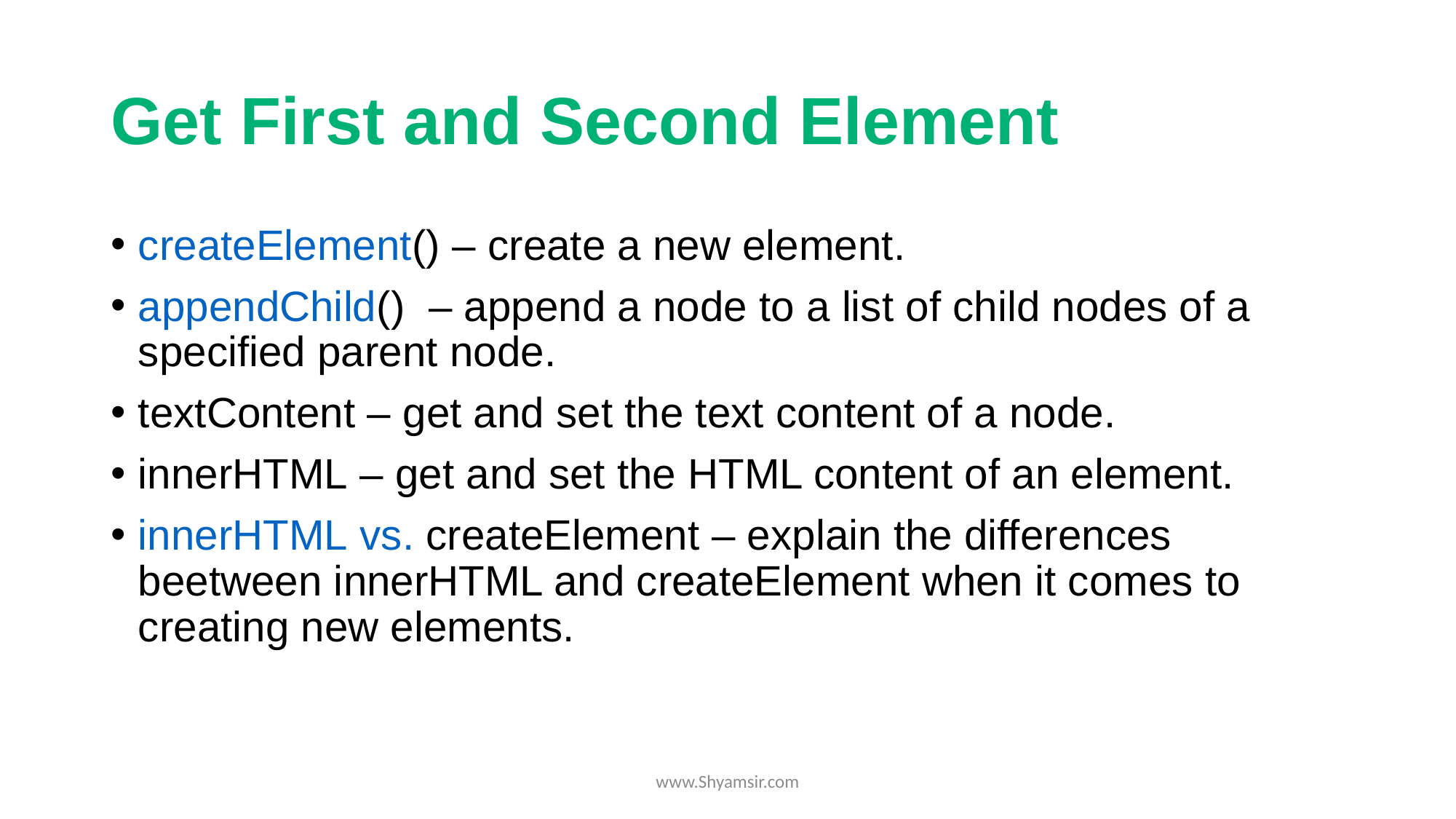

# Get First and Second Element
createElement() – create a new element.
appendChild()  – append a node to a list of child nodes of a specified parent node.
textContent – get and set the text content of a node.
innerHTML – get and set the HTML content of an element.
innerHTML vs. createElement – explain the differences beetween innerHTML and createElement when it comes to creating new elements.
www.Shyamsir.com